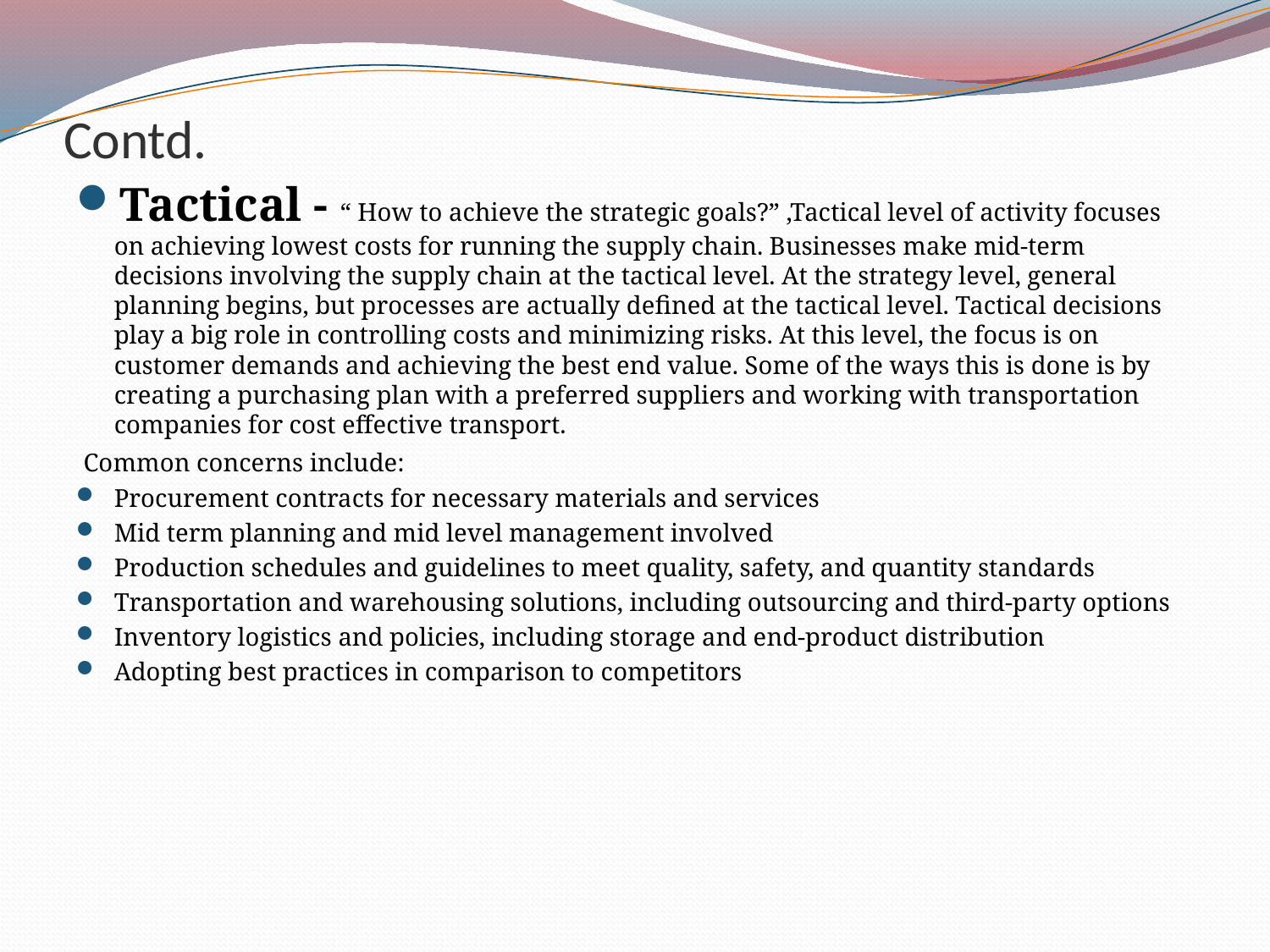

# Contd.
Tactical - “ How to achieve the strategic goals?” ,Tactical level of activity focuses on achieving lowest costs for running the supply chain. Businesses make mid-term decisions involving the supply chain at the tactical level. At the strategy level, general planning begins, but processes are actually defined at the tactical level. Tactical decisions play a big role in controlling costs and minimizing risks. At this level, the focus is on customer demands and achieving the best end value. Some of the ways this is done is by creating a purchasing plan with a preferred suppliers and working with transportation companies for cost effective transport.
 Common concerns include:
Procurement contracts for necessary materials and services
Mid term planning and mid level management involved
Production schedules and guidelines to meet quality, safety, and quantity standards
Transportation and warehousing solutions, including outsourcing and third-party options
Inventory logistics and policies, including storage and end-product distribution
Adopting best practices in comparison to competitors